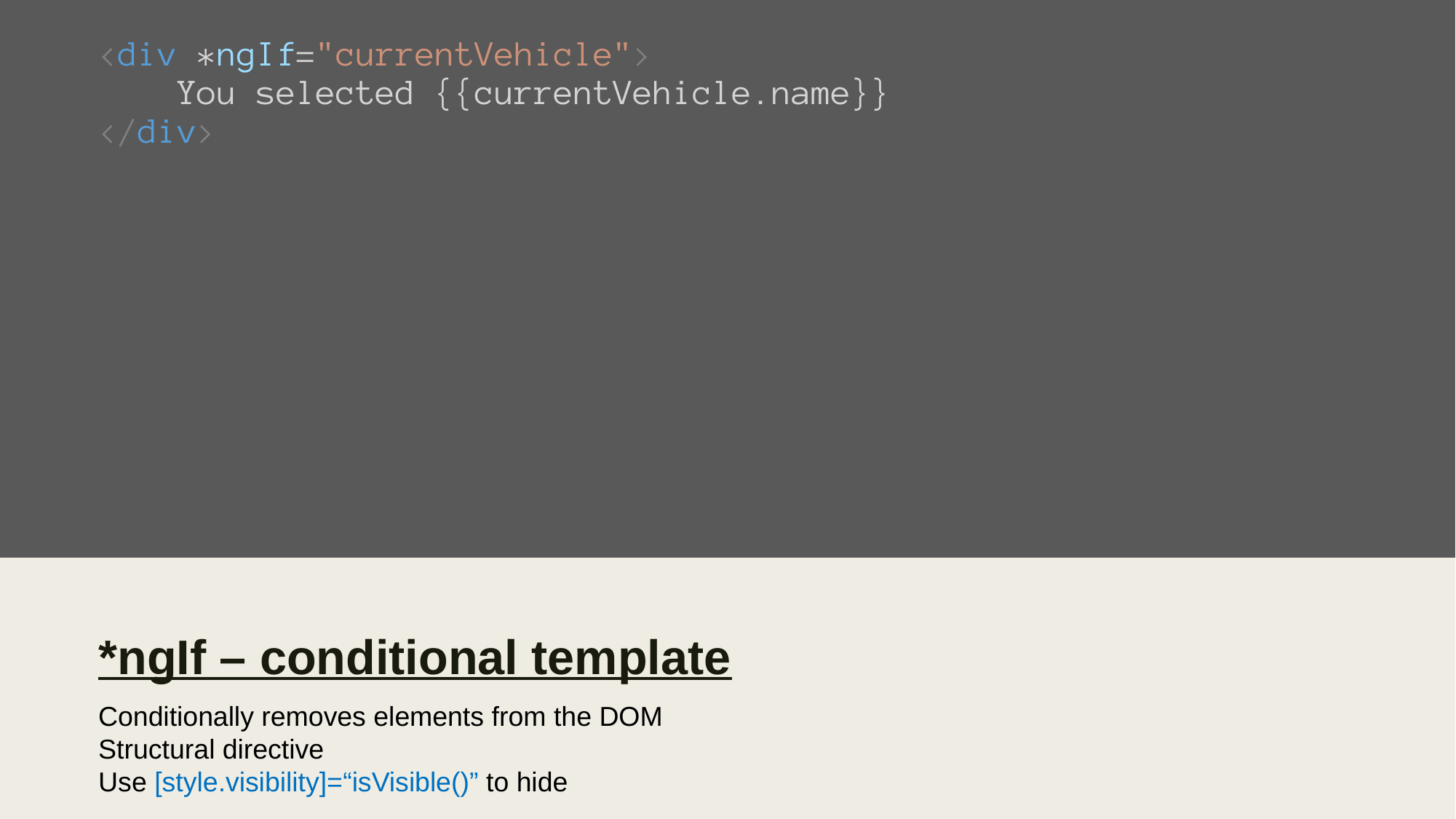

# <div *ngIf="currentVehicle">     You selected {{currentVehicle.name}} </div>
*ngIf – conditional template
Conditionally removes elements from the DOM
Structural directive
Use [style.visibility]=“isVisible()” to hide